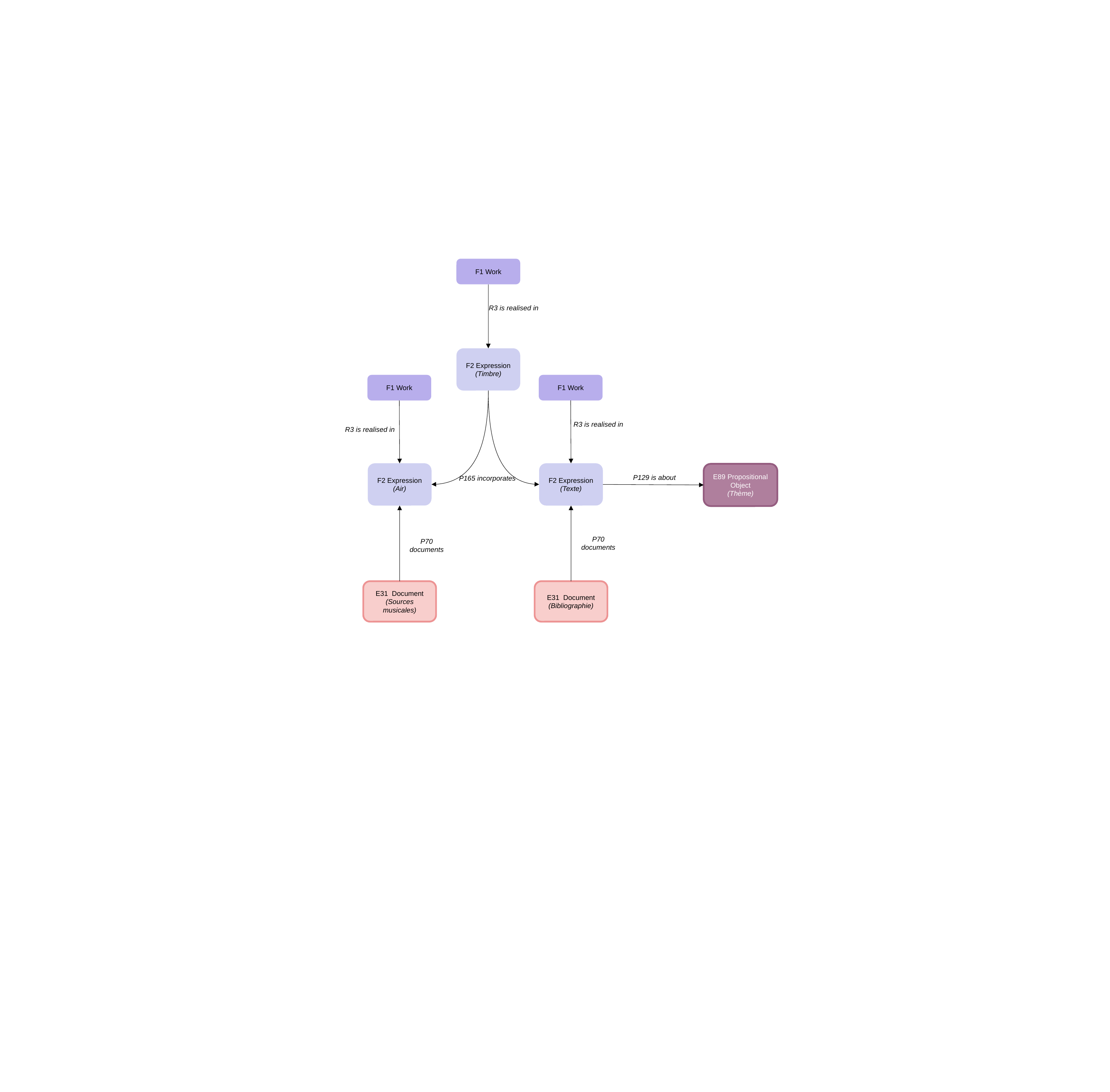

F1 Work
R3 is realised in
F2 Expression
(Timbre)
F1 Work
F1 Work
R3 is realised in
R3 is realised in
F2 Expression
(Air)
F2 Expression
(Texte)
E89 Propositional Object
(Thème)
P129 is about
P165 incorporates
P70 documents
P70 documents
E31  Document
(Sources musicales)
E31  Document
(Bibliographie)